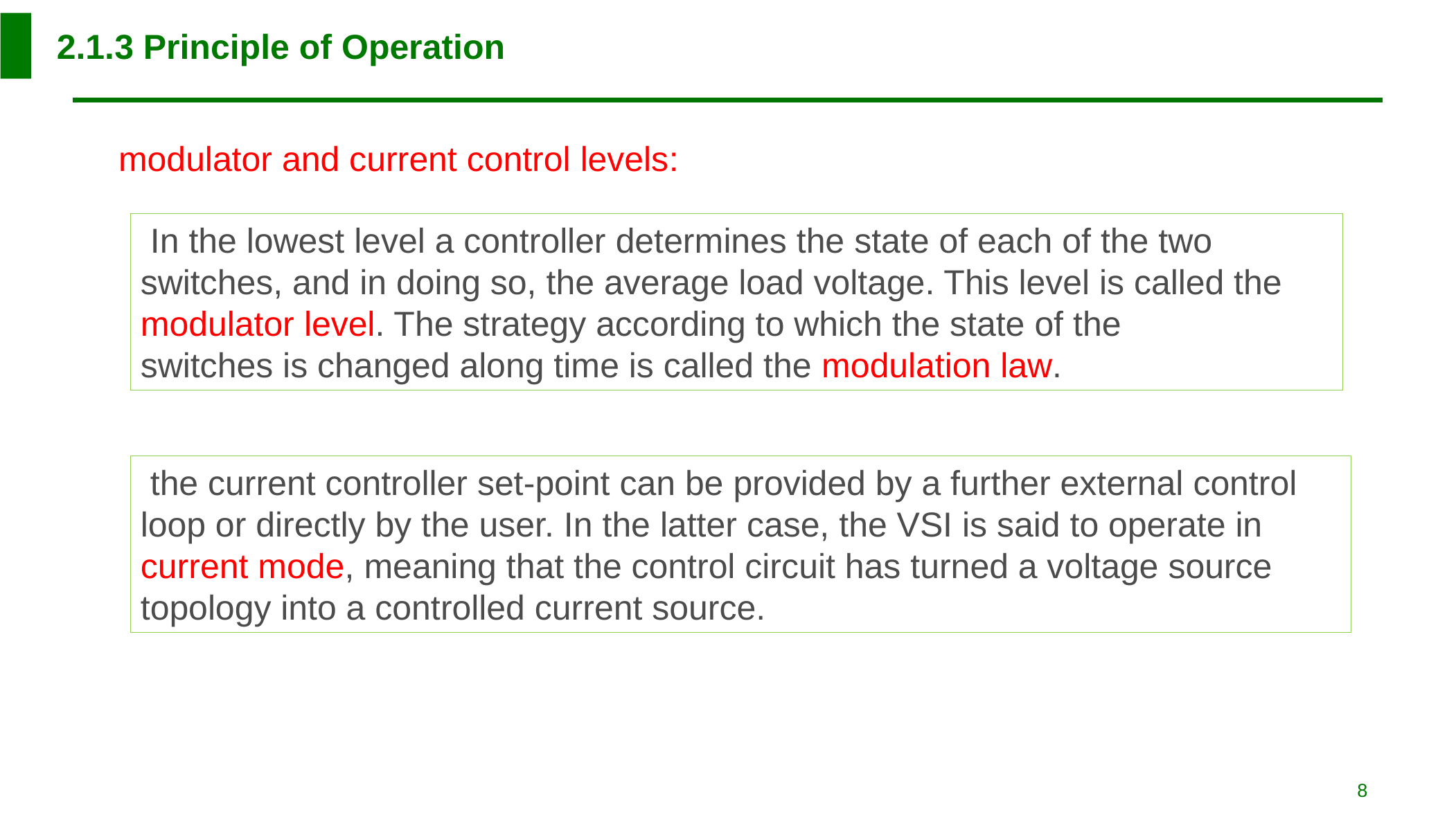

2.1.3 Principle of Operation
modulator and current control levels:
 In the lowest level a controller determines the state of each of the two switches, and in doing so, the average load voltage. This level is called the modulator level. The strategy according to which the state of the
switches is changed along time is called the modulation law.
 the current controller set-point can be provided by a further external control loop or directly by the user. In the latter case, the VSI is said to operate in current mode, meaning that the control circuit has turned a voltage source topology into a controlled current source.
8